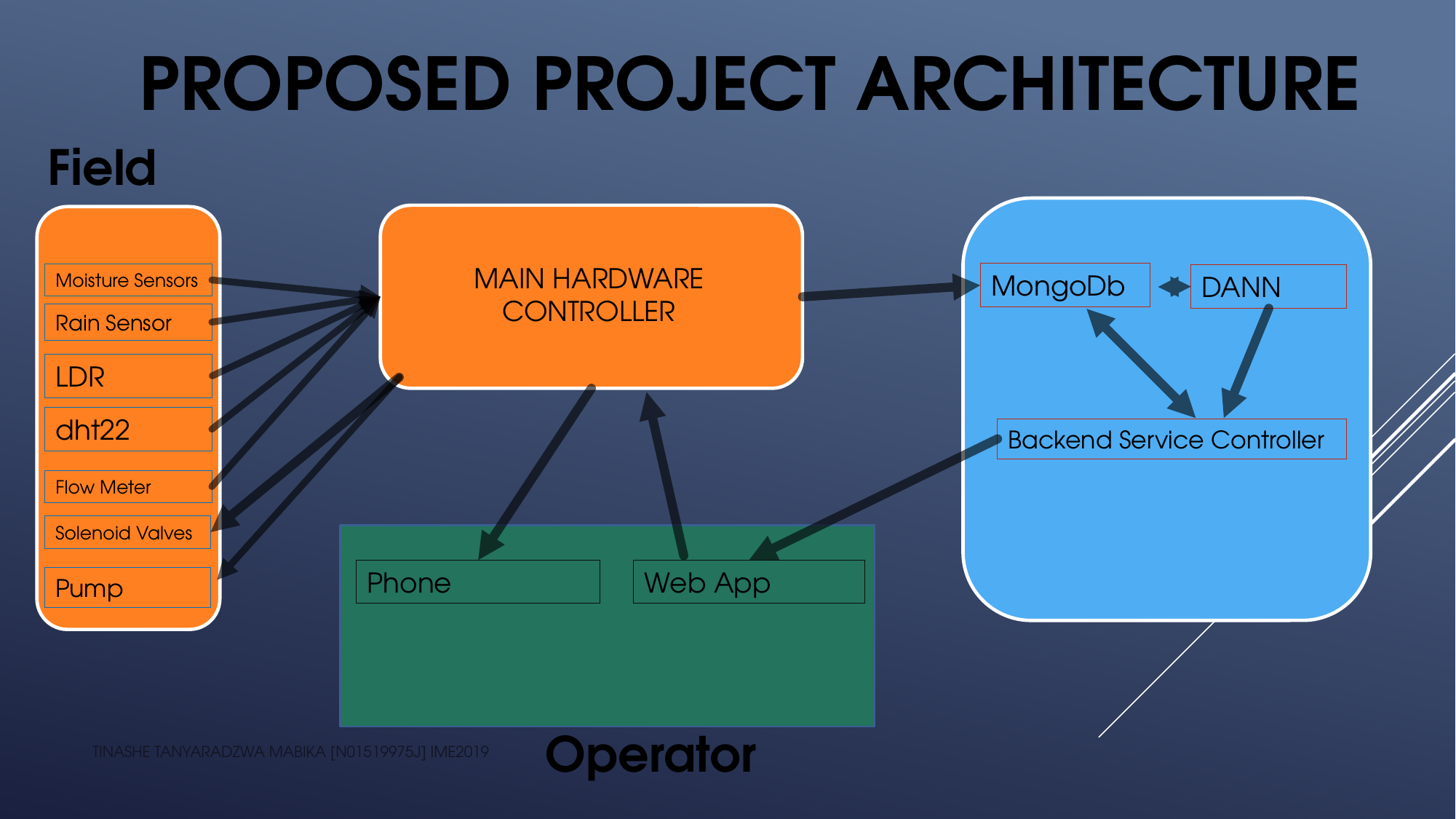

PROPOSED PROJECT ARCHITECTURE
Field

MAIN HARDWARE CONTROLLER
MongoDb
Moisture Sensors
DANN
Rain Sensor

LDR
dht22
Backend Service Controller
Flow Meter
Solenoid Valves

Phone
Web App
Pump
Operator
TINASHE TANYARADZWA MABIKA [N01519975J] IME2019